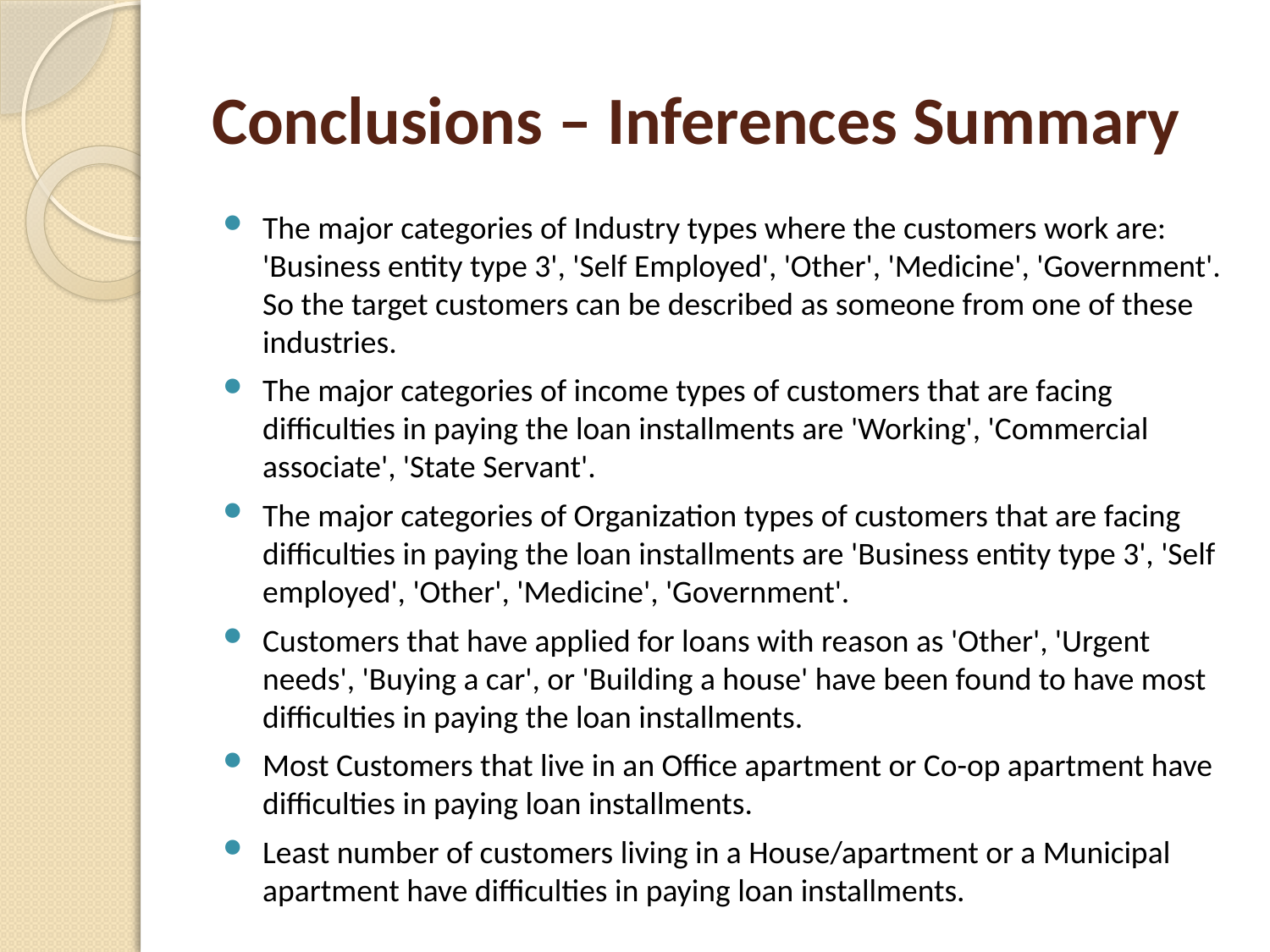

# Conclusions – Inferences Summary
The major categories of Industry types where the customers work are: 'Business entity type 3', 'Self Employed', 'Other', 'Medicine', 'Government'. So the target customers can be described as someone from one of these industries.
The major categories of income types of customers that are facing difficulties in paying the loan installments are 'Working', 'Commercial associate', 'State Servant'.
The major categories of Organization types of customers that are facing difficulties in paying the loan installments are 'Business entity type 3', 'Self employed', 'Other', 'Medicine', 'Government'.
Customers that have applied for loans with reason as 'Other', 'Urgent needs', 'Buying a car', or 'Building a house' have been found to have most difficulties in paying the loan installments.
Most Customers that live in an Office apartment or Co-op apartment have difficulties in paying loan installments.
Least number of customers living in a House/apartment or a Municipal apartment have difficulties in paying loan installments.